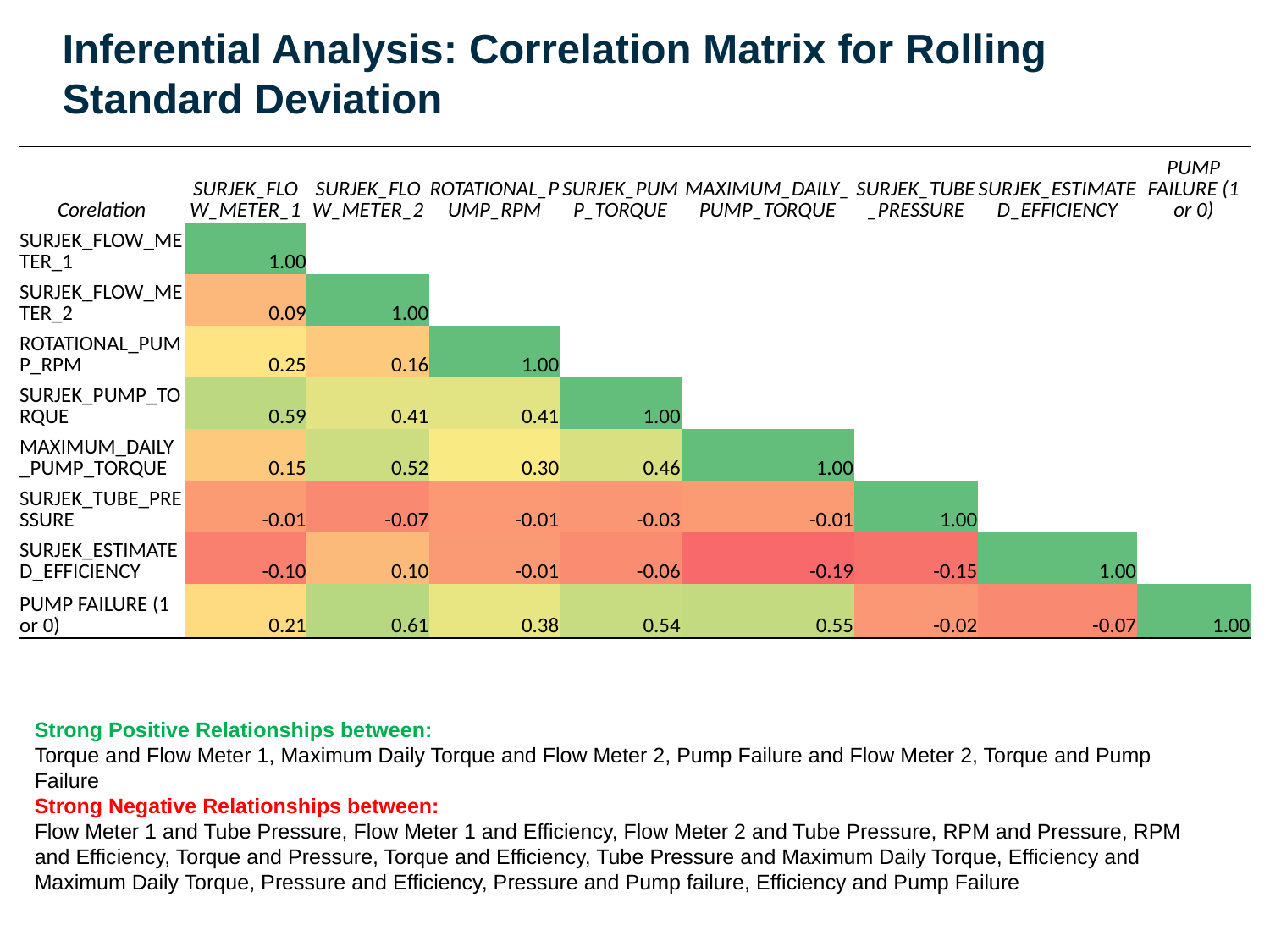

# Inferential Analysis: Correlation Matrix for Rolling Standard Deviation
| Corelation | SURJEK\_FLOW\_METER\_1 | SURJEK\_FLOW\_METER\_2 | ROTATIONAL\_PUMP\_RPM | SURJEK\_PUMP\_TORQUE | MAXIMUM\_DAILY\_PUMP\_TORQUE | SURJEK\_TUBE\_PRESSURE | SURJEK\_ESTIMATED\_EFFICIENCY | PUMP FAILURE (1 or 0) |
| --- | --- | --- | --- | --- | --- | --- | --- | --- |
| SURJEK\_FLOW\_METER\_1 | 1.00 |  |  |  |  |  |  |  |
| SURJEK\_FLOW\_METER\_2 | 0.09 | 1.00 |  |  |  |  |  |  |
| ROTATIONAL\_PUMP\_RPM | 0.25 | 0.16 | 1.00 |  |  |  |  |  |
| SURJEK\_PUMP\_TORQUE | 0.59 | 0.41 | 0.41 | 1.00 |  |  |  |  |
| MAXIMUM\_DAILY\_PUMP\_TORQUE | 0.15 | 0.52 | 0.30 | 0.46 | 1.00 |  |  |  |
| SURJEK\_TUBE\_PRESSURE | -0.01 | -0.07 | -0.01 | -0.03 | -0.01 | 1.00 |  |  |
| SURJEK\_ESTIMATED\_EFFICIENCY | -0.10 | 0.10 | -0.01 | -0.06 | -0.19 | -0.15 | 1.00 |  |
| PUMP FAILURE (1 or 0) | 0.21 | 0.61 | 0.38 | 0.54 | 0.55 | -0.02 | -0.07 | 1.00 |
Strong Positive Relationships between:
Torque and Flow Meter 1, Maximum Daily Torque and Flow Meter 2, Pump Failure and Flow Meter 2, Torque and Pump Failure
Strong Negative Relationships between:
Flow Meter 1 and Tube Pressure, Flow Meter 1 and Efficiency, Flow Meter 2 and Tube Pressure, RPM and Pressure, RPM and Efficiency, Torque and Pressure, Torque and Efficiency, Tube Pressure and Maximum Daily Torque, Efficiency and Maximum Daily Torque, Pressure and Efficiency, Pressure and Pump failure, Efficiency and Pump Failure